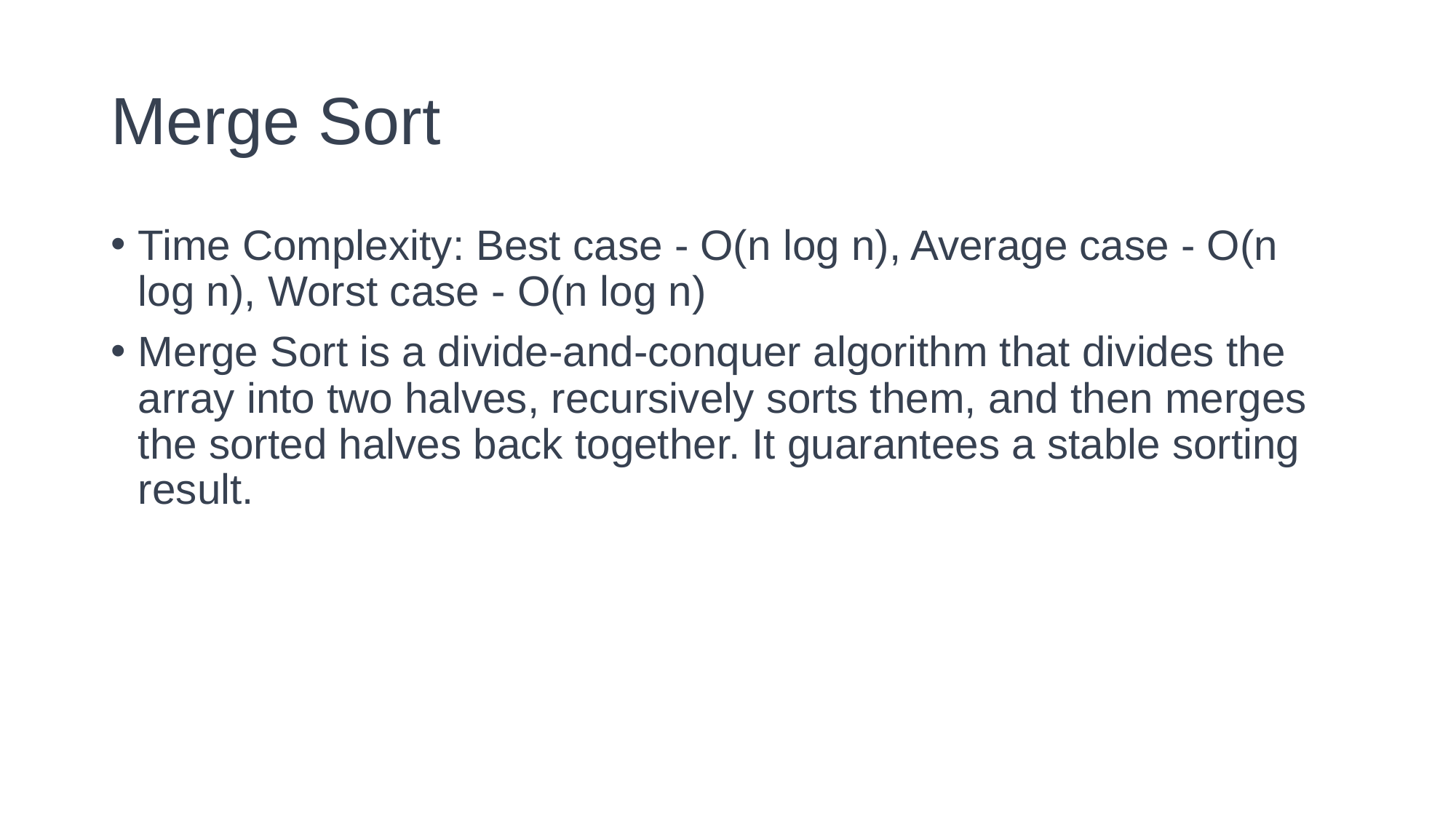

# Merge Sort
Time Complexity: Best case - O(n log n), Average case - O(n log n), Worst case - O(n log n)
Merge Sort is a divide-and-conquer algorithm that divides the array into two halves, recursively sorts them, and then merges the sorted halves back together. It guarantees a stable sorting result.